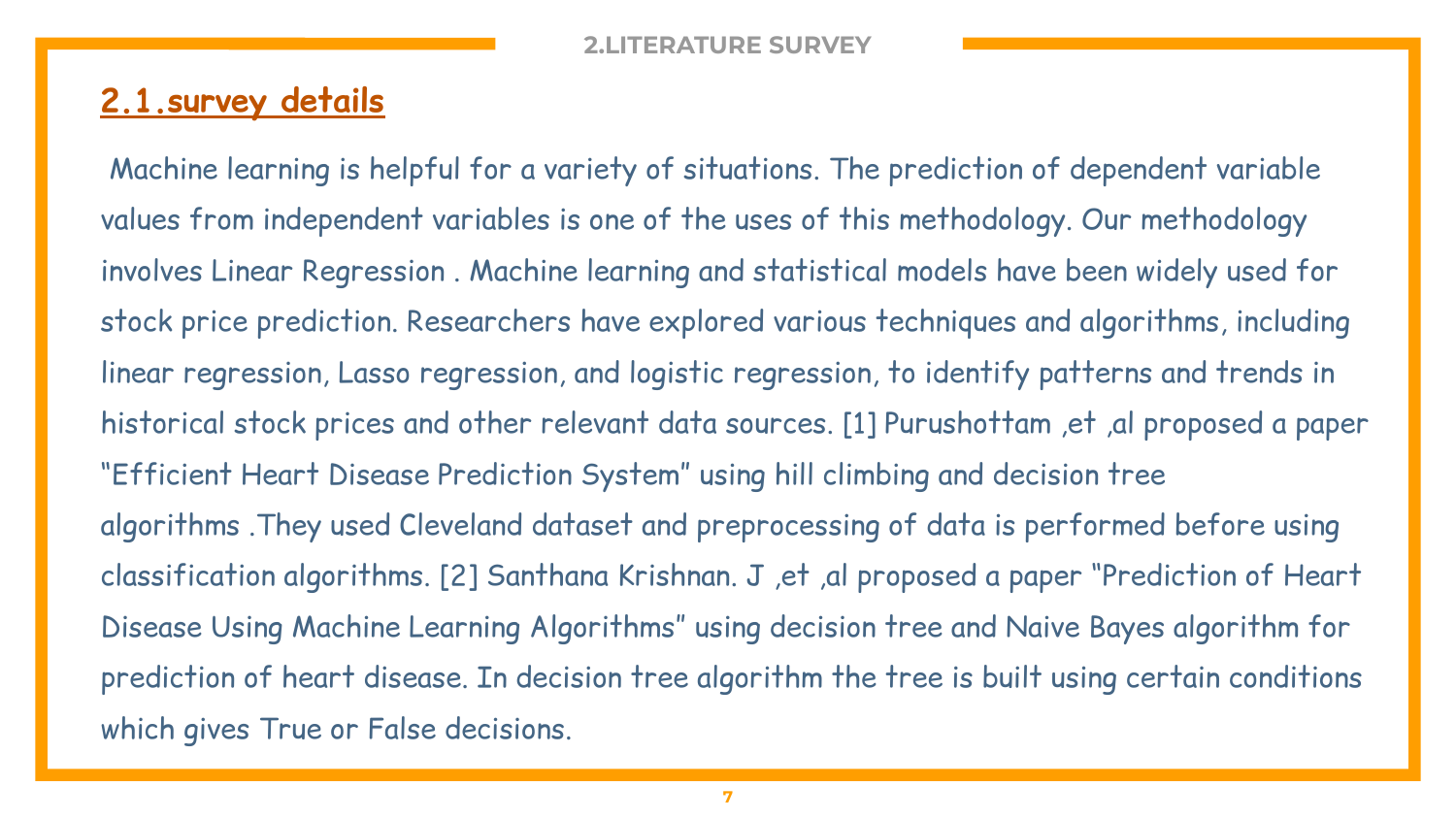

# 2.LITERATURE SURVEY
2.1.survey details
 Machine learning is helpful for a variety of situations. The prediction of dependent variable values from independent variables is one of the uses of this methodology. Our methodology involves Linear Regression . Machine learning and statistical models have been widely used for stock price prediction. Researchers have explored various techniques and algorithms, including linear regression, Lasso regression, and logistic regression, to identify patterns and trends in historical stock prices and other relevant data sources. [1] Purushottam ,et ,al proposed a paper “Efficient Heart Disease Prediction System” using hill climbing and decision tree algorithms .They used Cleveland dataset and preprocessing of data is performed before using classification algorithms. [2] Santhana Krishnan. J ,et ,al proposed a paper “Prediction of Heart Disease Using Machine Learning Algorithms” using decision tree and Naive Bayes algorithm for prediction of heart disease. In decision tree algorithm the tree is built using certain conditions which gives True or False decisions.
7